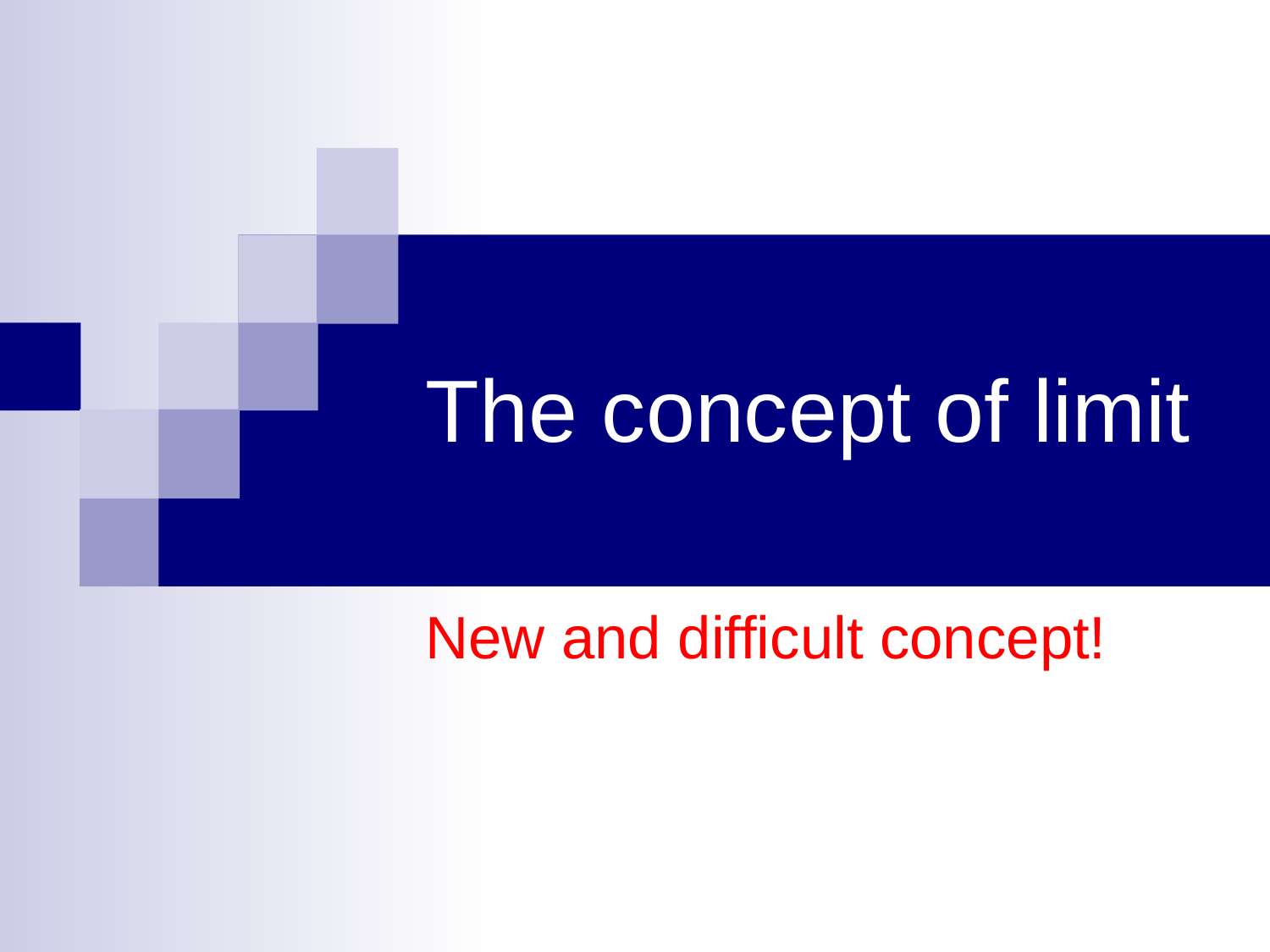

# The concept of limit
New and difficult concept!